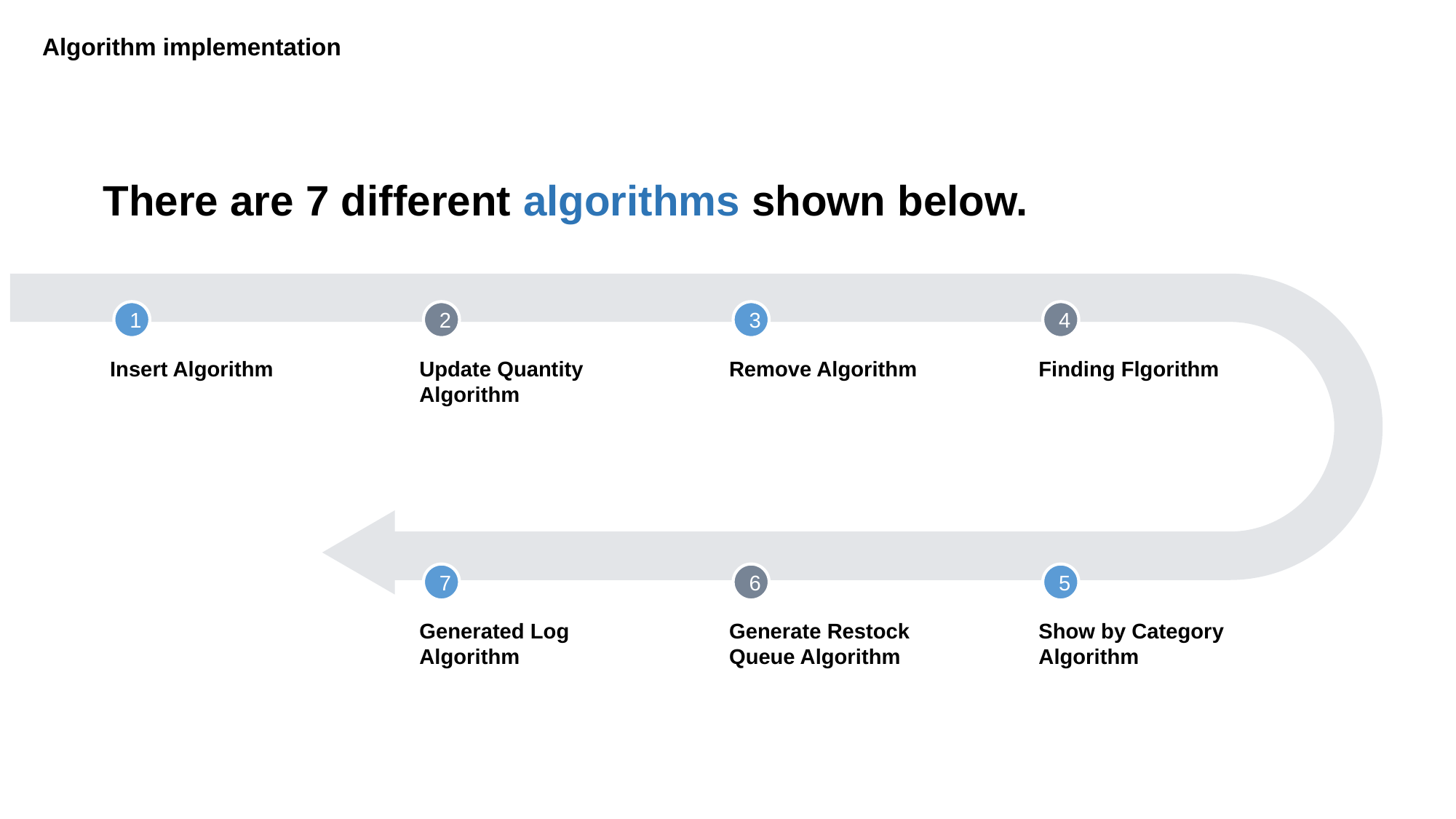

Algorithm implementation
There are 7 different algorithms shown below.

1
Insert Algorithm
2
Update Quantity Algorithm
3
Remove Algorithm
4
Finding Flgorithm
7
Generated Log Algorithm
6
Generate Restock Queue Algorithm
5
Show by Category Algorithm